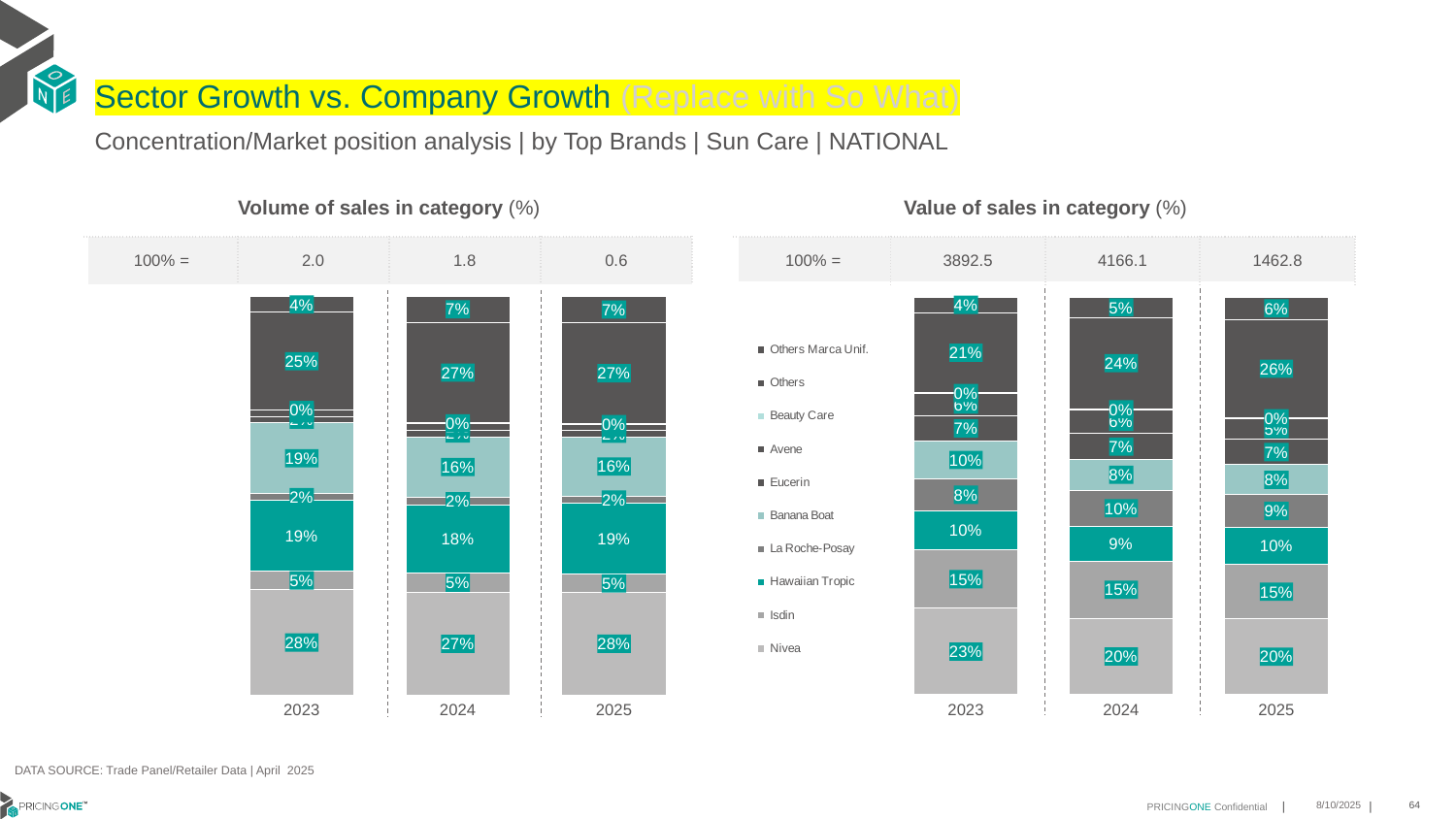

# Sector Growth vs. Company Growth (Replace with So What)
Concentration/Market position analysis | by Top Brands | Sun Care | NATIONAL
| Volume of sales in category (%) |  |  |  |
| --- | --- | --- | --- |
| 100% = | 2.0 | 1.8 | 0.6 |
| Value of sales in category (%) |  |  |  |
| --- | --- | --- | --- |
| 100% = | 3892.5 | 4166.1 | 1462.8 |

### Chart

| Category | Nivea | Isdin | Hawaiian Tropic | La Roche-Posay | Banana Boat | Eucerin | Avene | Beauty Care | Others | Others Marca Unif. |
|---|---|---|---|---|---|---|---|---|---|---|
| 2023 | 0.27506857253334 | 0.049179399622411094 | 0.1851256903801548 | 0.016818571130517112 | 0.1860071732710718 | 0.015405545894498537 | 0.017131273105130608 | 0.0004284986275290984 | 0.2548352754353469 | 0.04221017551609854 |
| 2024 | 0.27445436103689574 | 0.05372580719765467 | 0.18169298405978737 | 0.02053208196313289 | 0.16264490351512856 | 0.017296463285970103 | 0.017539299881720406 | 0.001927825219323846 | 0.2701862738403864 | 0.06941272089319815 |
| 2025 | 0.2759723757163708 | 0.04785442381793962 | 0.19175188506358154 | 0.01879856438282917 | 0.15885983769256715 | 0.017209997093325997 | 0.016092404254624642 | 0.0016662858457411008 | 0.27179422613301996 | 0.07056378595066115 |

### Chart

| Category | Nivea | Isdin | Hawaiian Tropic | La Roche-Posay | Banana Boat | Eucerin | Avene | Beauty Care | Others | Others Marca Unif. |
|---|---|---|---|---|---|---|---|---|---|---|
| 2023 | 0.2252717512419421 | 0.15315410528720308 | 0.10227484209235277 | 0.08434281709424814 | 0.09792403609290198 | 0.06669561482738319 | 0.0590576975741834 | 0.0006618885339991323 | 0.2106172472557862 | 0.04037665722197834 |
| 2024 | 0.20158918933948178 | 0.1526956002515195 | 0.09223036919117075 | 0.09605438477840306 | 0.08131940671761295 | 0.0684803820369818 | 0.06290327538660517 | 0.003267961609967411 | 0.24145943068825762 | 0.05494565890563556 |
| 2025 | 0.20184553568748856 | 0.14526054972266356 | 0.09998716037841712 | 0.0859951974733273 | 0.07989912091731793 | 0.06805998339731427 | 0.054761978320695556 | 0.00286350106136868 | 0.26132697304140706 | 0.060778613140517274 |
DATA SOURCE: Trade Panel/Retailer Data | April  2025

8/10/2025
64